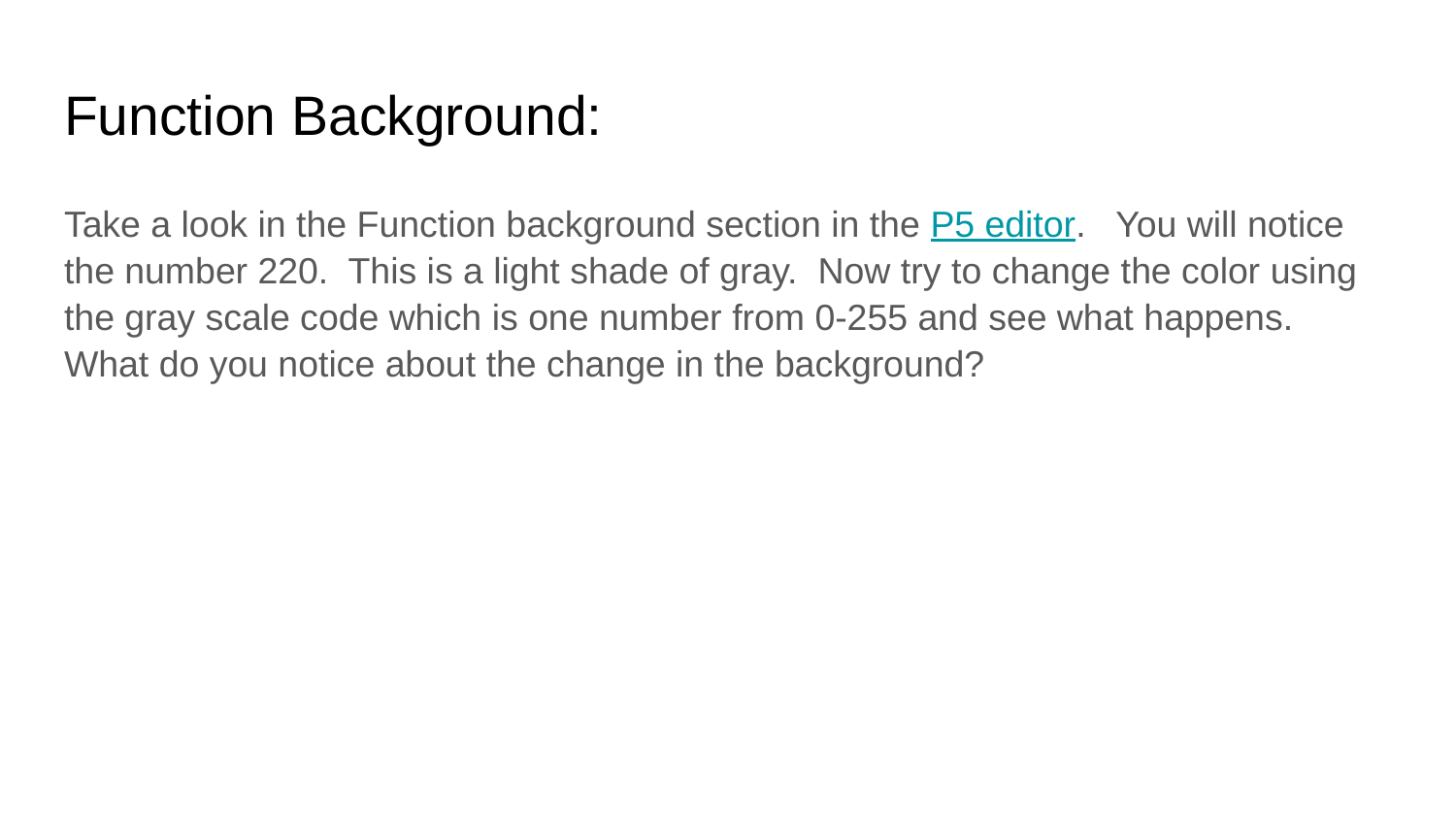

# Function Background:
Take a look in the Function background section in the P5 editor.   You will notice the number 220.  This is a light shade of gray.  Now try to change the color using the gray scale code which is one number from 0-255 and see what happens.  What do you notice about the change in the background?